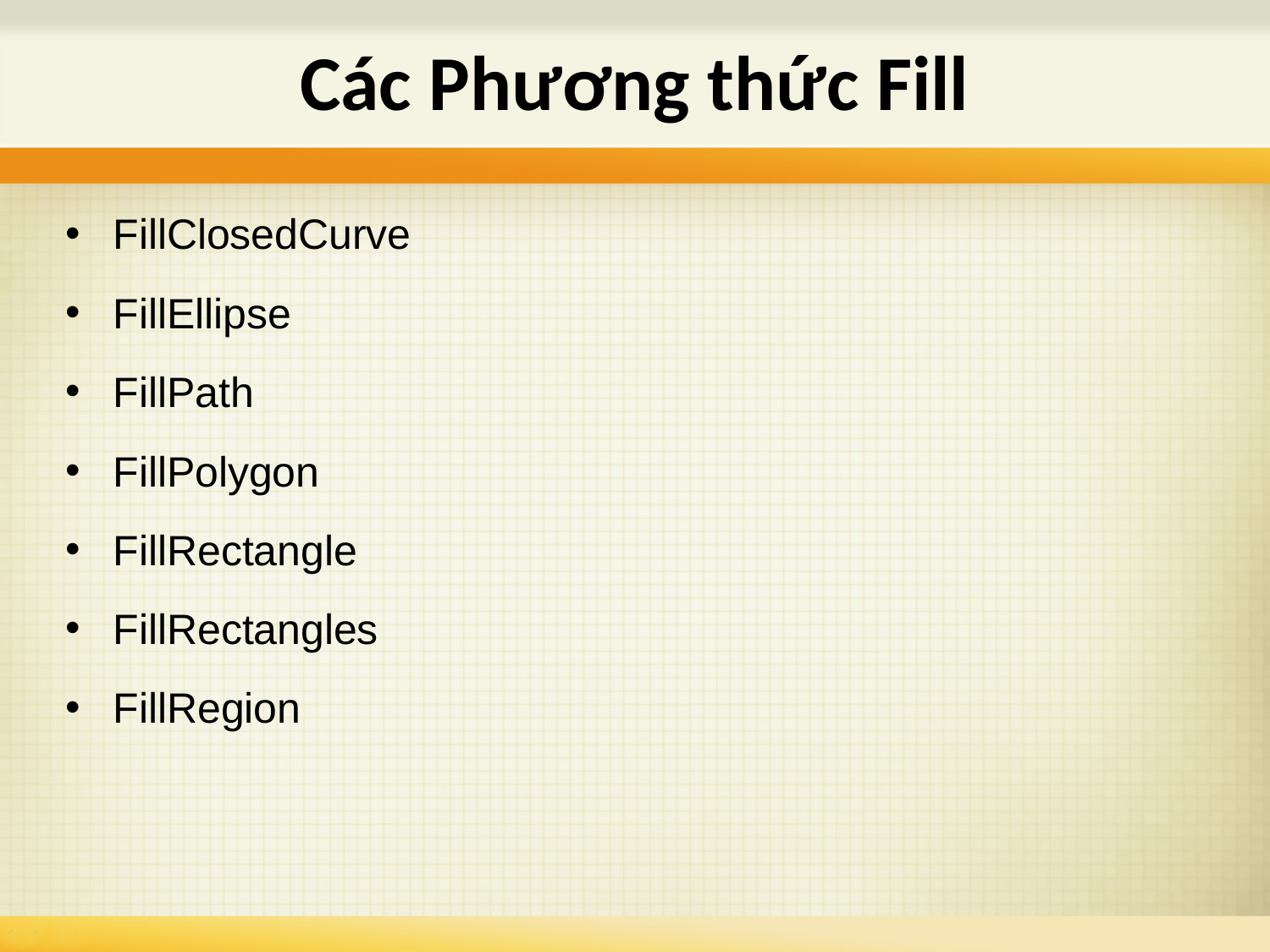

# Các Phương thức Fill
FillClosedCurve
FillEllipse
FillPath
FillPolygon
FillRectangle
FillRectangles
FillRegion